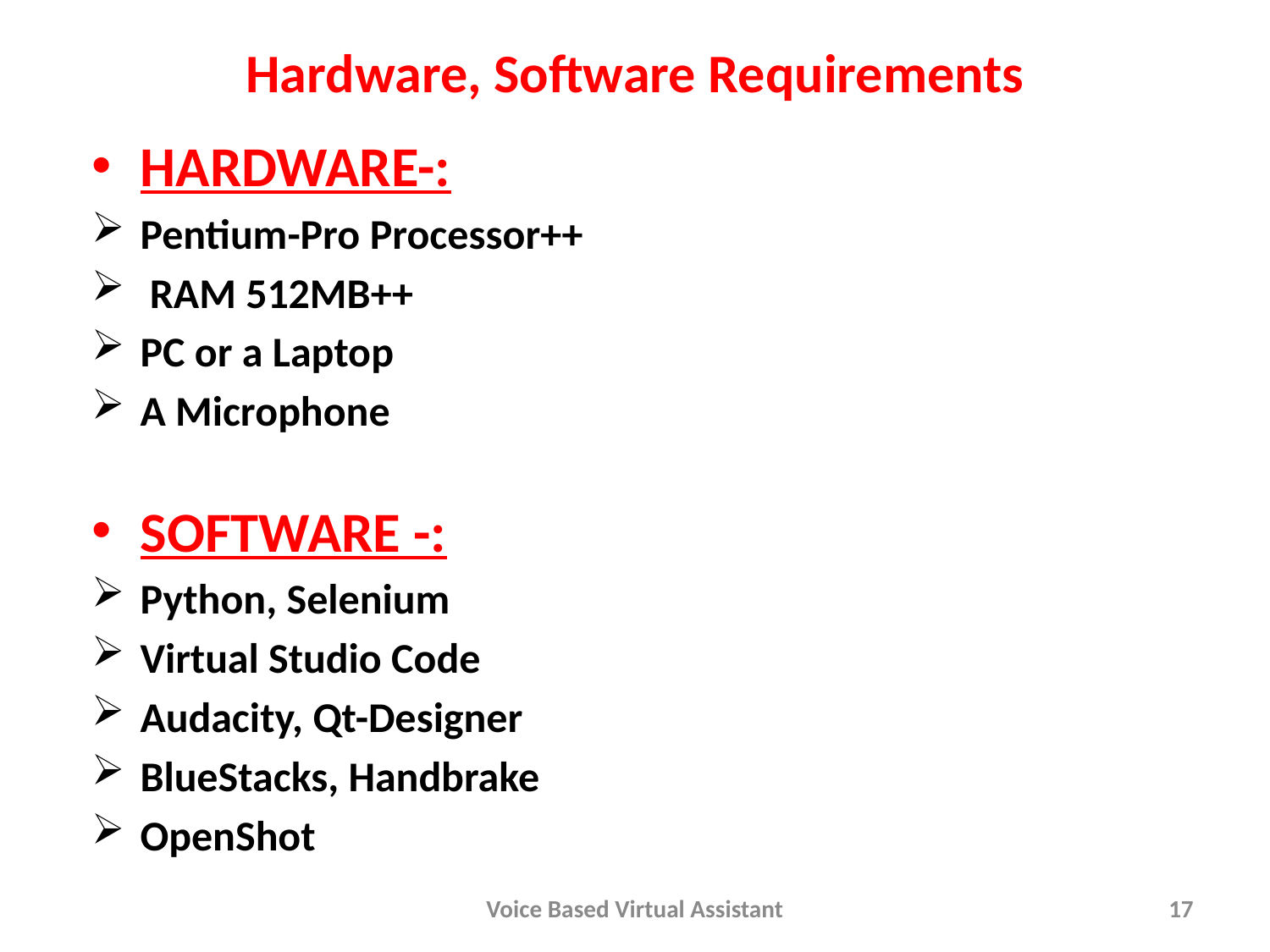

# Hardware, Software Requirements
HARDWARE-:
Pentium-Pro Processor++
 RAM 512MB++
PC or a Laptop
A Microphone

SOFTWARE -:
Python, Selenium
Virtual Studio Code
Audacity, Qt-Designer
BlueStacks, Handbrake
OpenShot

Voice Based Virtual Assistant
17